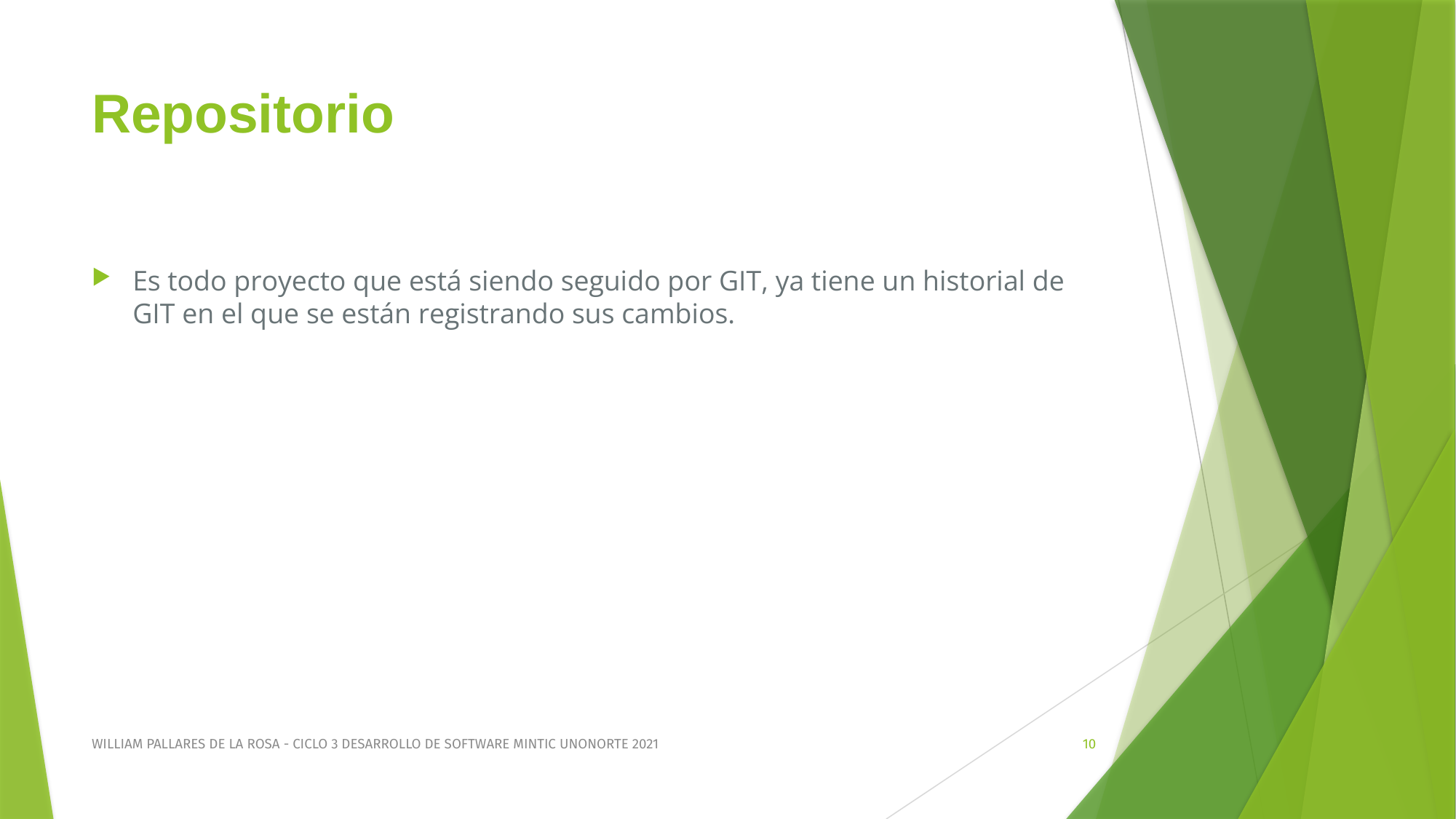

# Repositorio
Es todo proyecto que está siendo seguido por GIT, ya tiene un historial de GIT en el que se están registrando sus cambios.
WILLIAM PALLARES DE LA ROSA - CICLO 3 DESARROLLO DE SOFTWARE MINTIC UNONORTE 2021
10